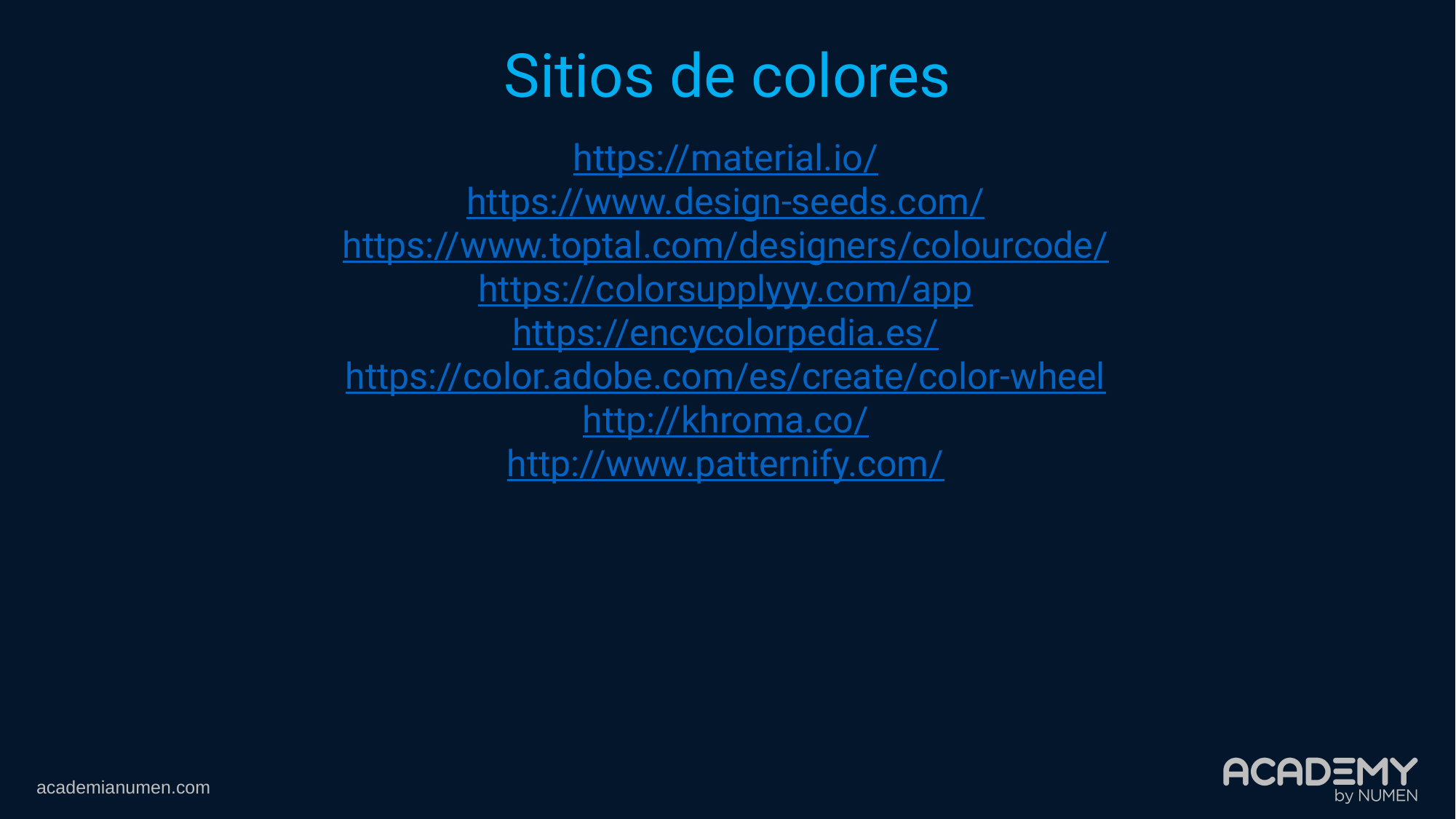

Sitios de colores
https://material.io/
https://www.design-seeds.com/
https://www.toptal.com/designers/colourcode/
https://colorsupplyyy.com/app
https://encycolorpedia.es/
https://color.adobe.com/es/create/color-wheel
http://khroma.co/
http://www.patternify.com/